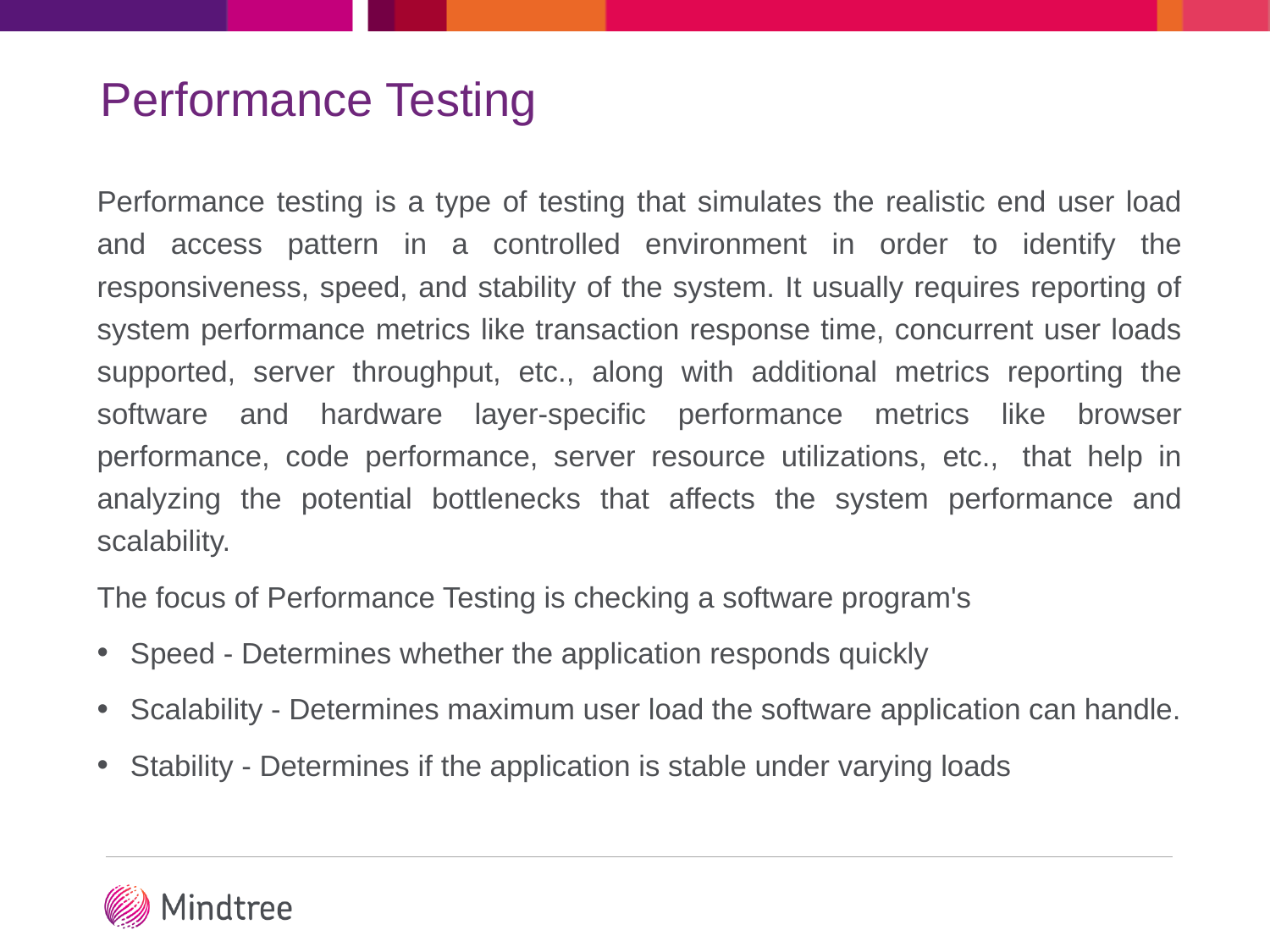

# Performance Testing
Performance testing is a type of testing that simulates the realistic end user load and access pattern in a controlled environment in order to identify the responsiveness, speed, and stability of the system. It usually requires reporting of system performance metrics like transaction response time, concurrent user loads supported, server throughput, etc., along with additional metrics reporting the software and hardware layer-specific performance metrics like browser performance, code performance, server resource utilizations, etc.,  that help in analyzing the potential bottlenecks that affects the system performance and scalability.
The focus of Performance Testing is checking a software program's
Speed - Determines whether the application responds quickly
Scalability - Determines maximum user load the software application can handle.
Stability - Determines if the application is stable under varying loads